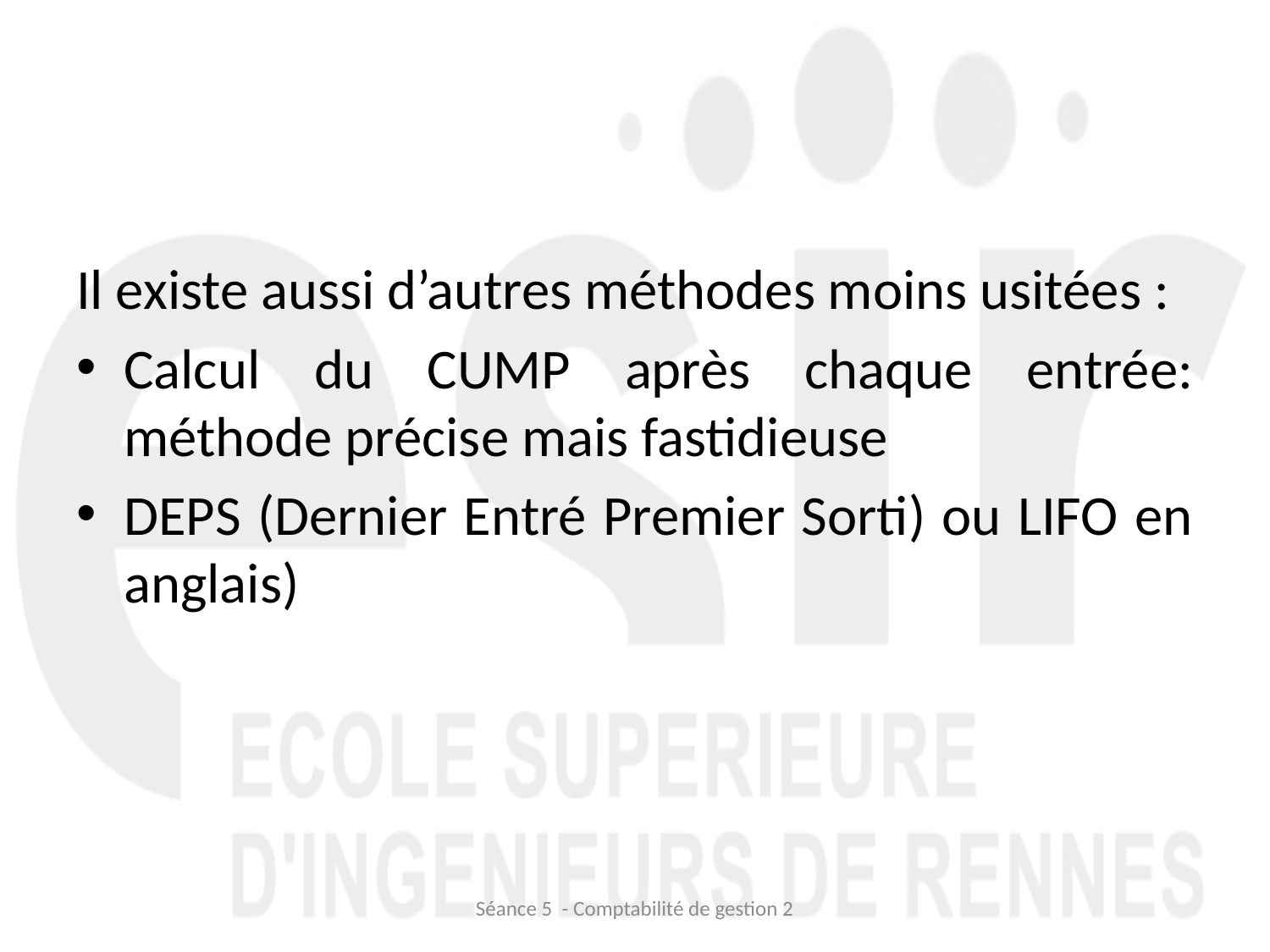

Il existe aussi d’autres méthodes moins usitées :
Calcul du CUMP après chaque entrée: méthode précise mais fastidieuse
DEPS (Dernier Entré Premier Sorti) ou LIFO en anglais)
Séance 5  - Comptabilité de gestion 2